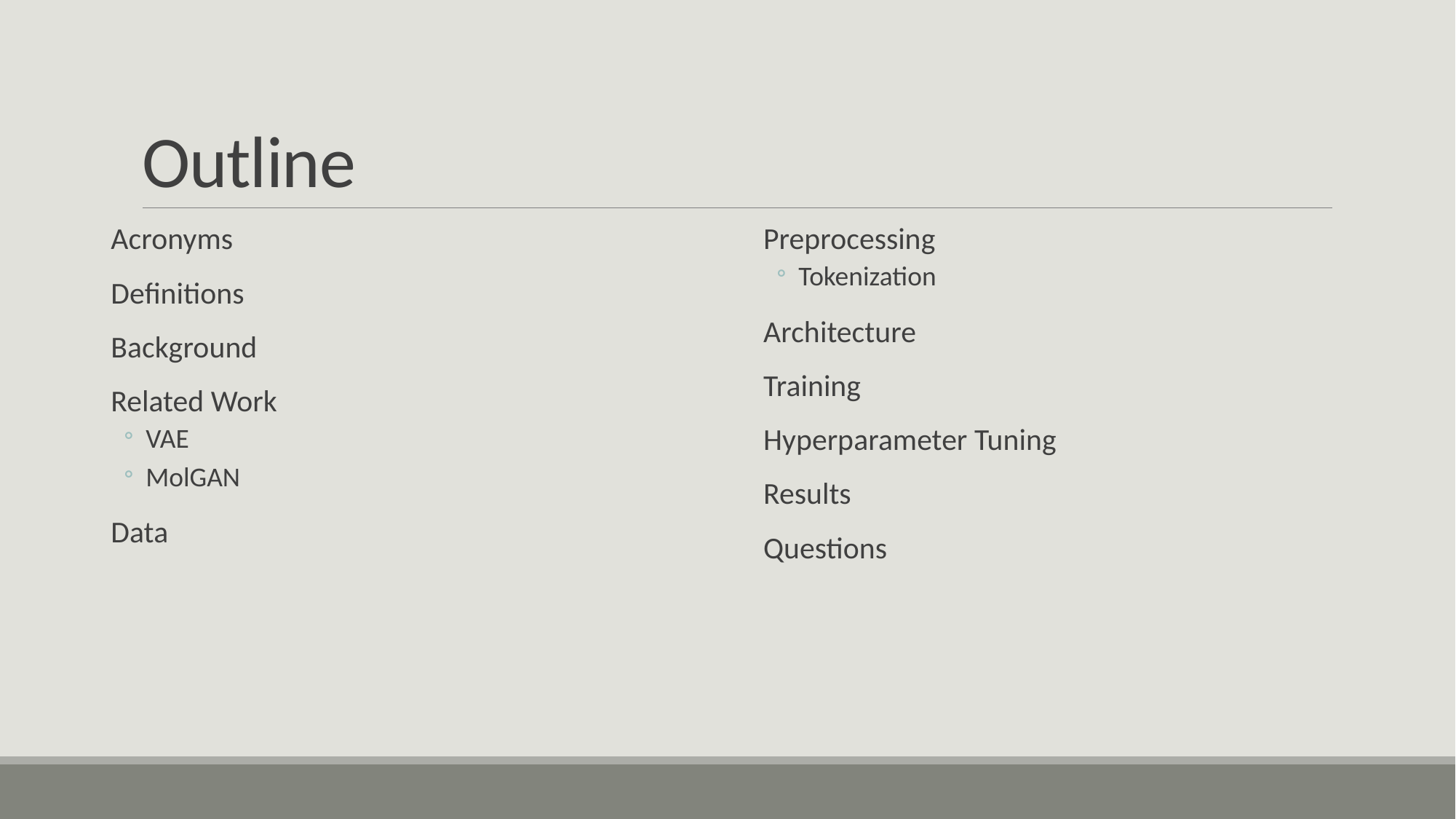

# Outline
Acronyms
Definitions
Background
Related Work
VAE
MolGAN
Data
Preprocessing
Tokenization
Architecture
Training
Hyperparameter Tuning
Results
Questions